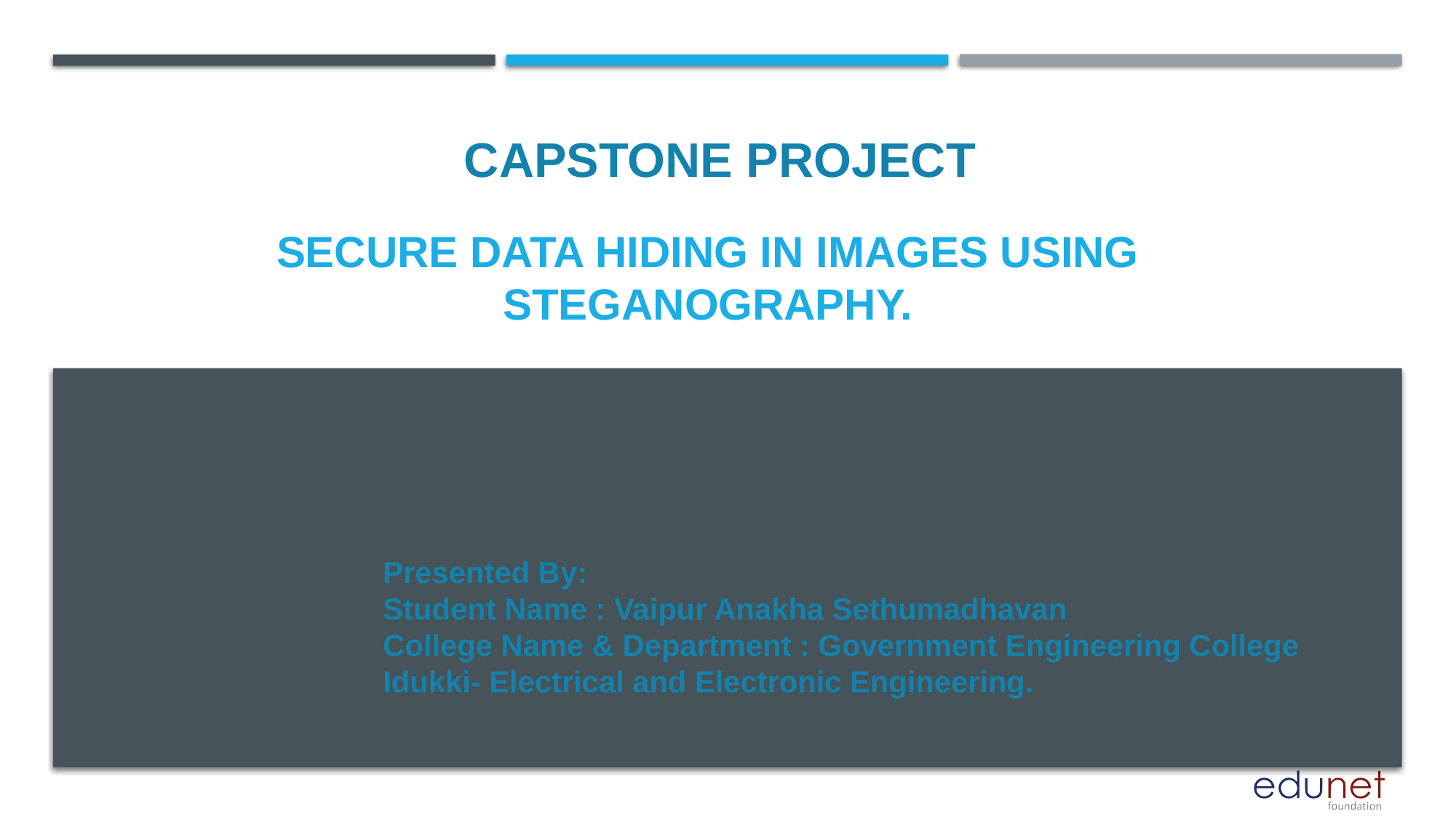

CAPSTONE PROJECT
# SECURE DATA hiding in images using steganography.
Presented By:
Student Name : Vaipur Anakha Sethumadhavan
College Name & Department : Government Engineering College  Idukki- Electrical and Electronic Engineering.